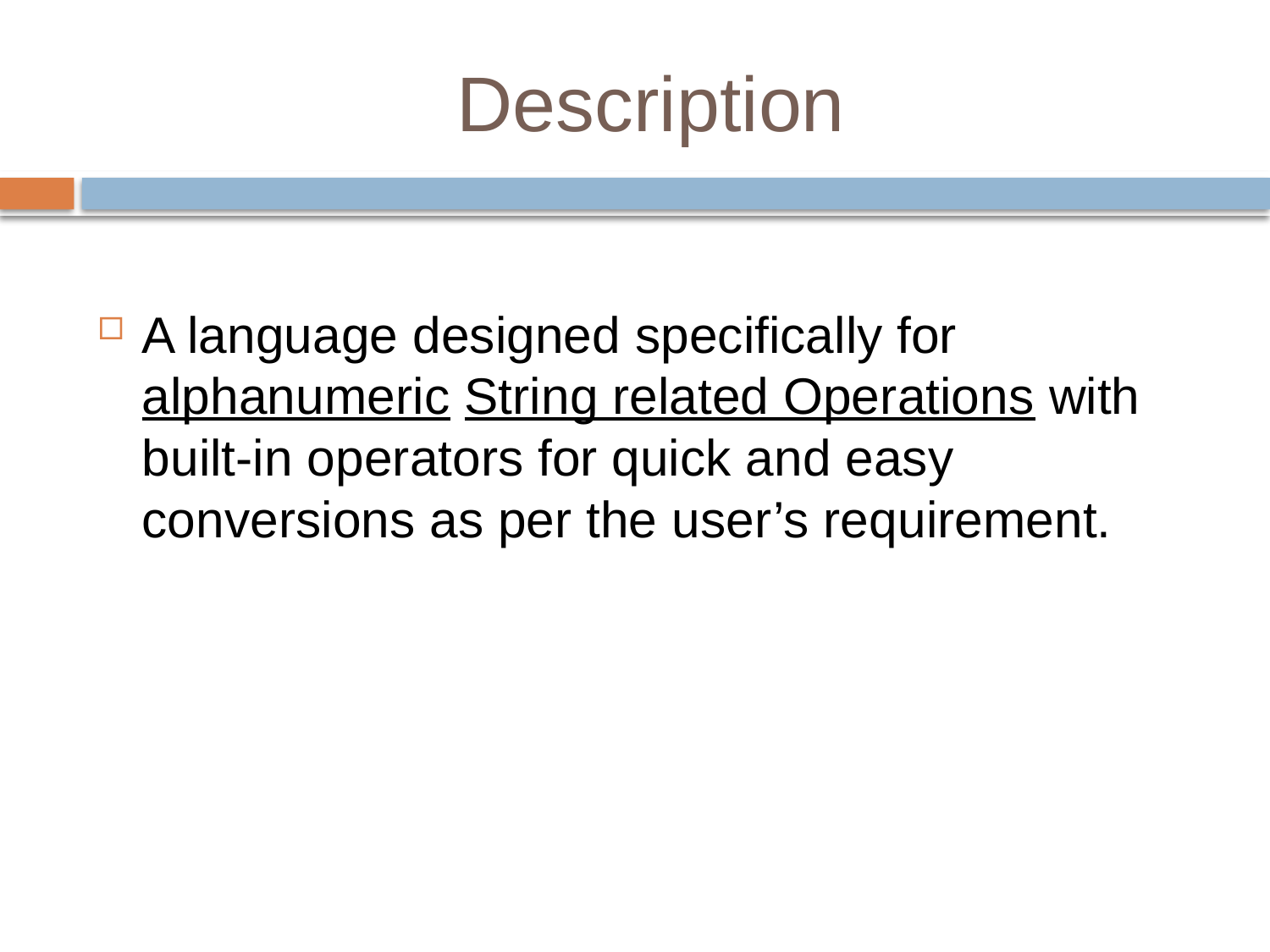

# Description

A language designed specifically for alphanumeric String related Operations with built-in operators for quick and easy conversions as per the user’s requirement.